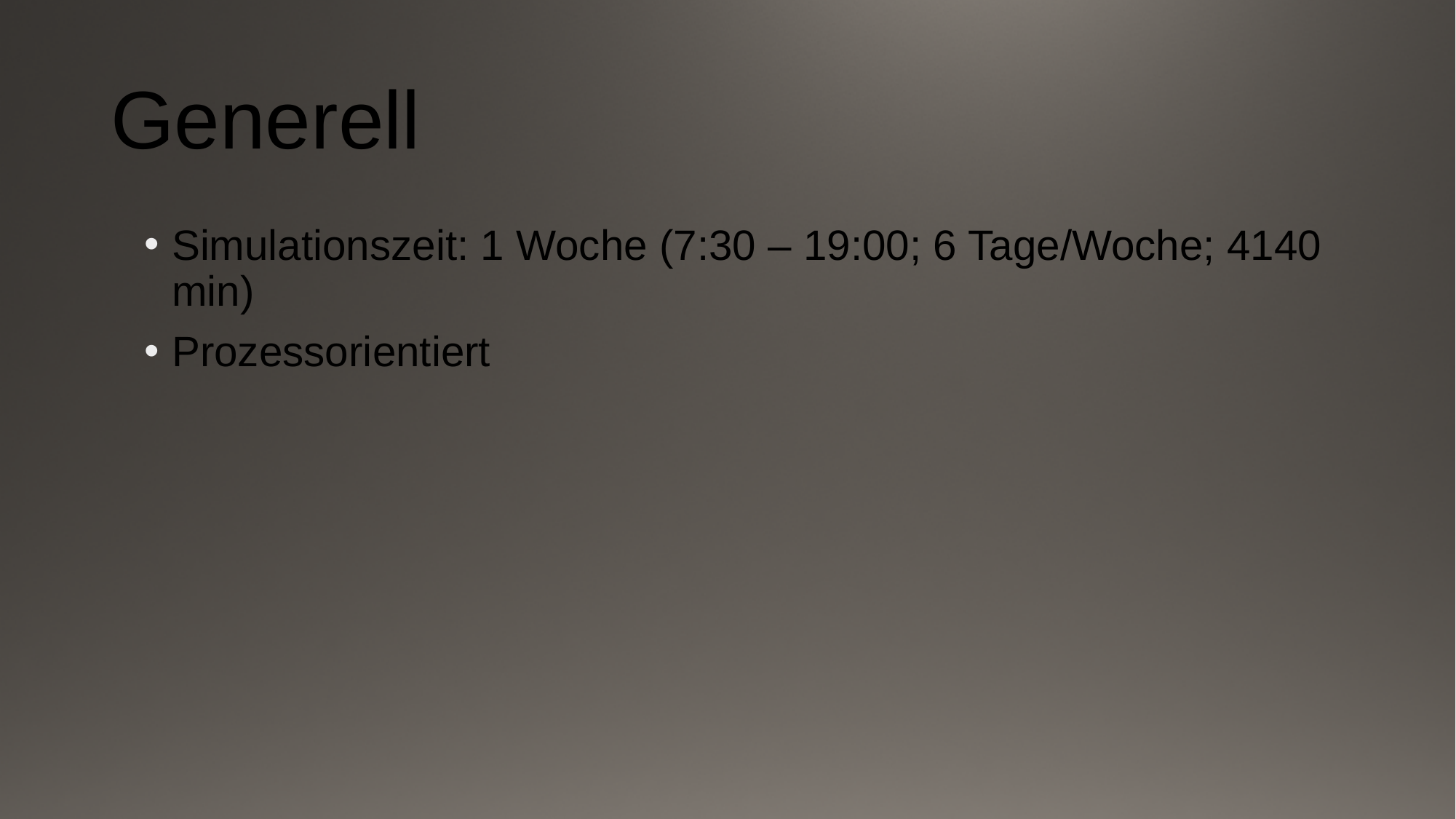

# Generell
Simulationszeit: 1 Woche (7:30 – 19:00; 6 Tage/Woche; 4140 min)
Prozessorientiert